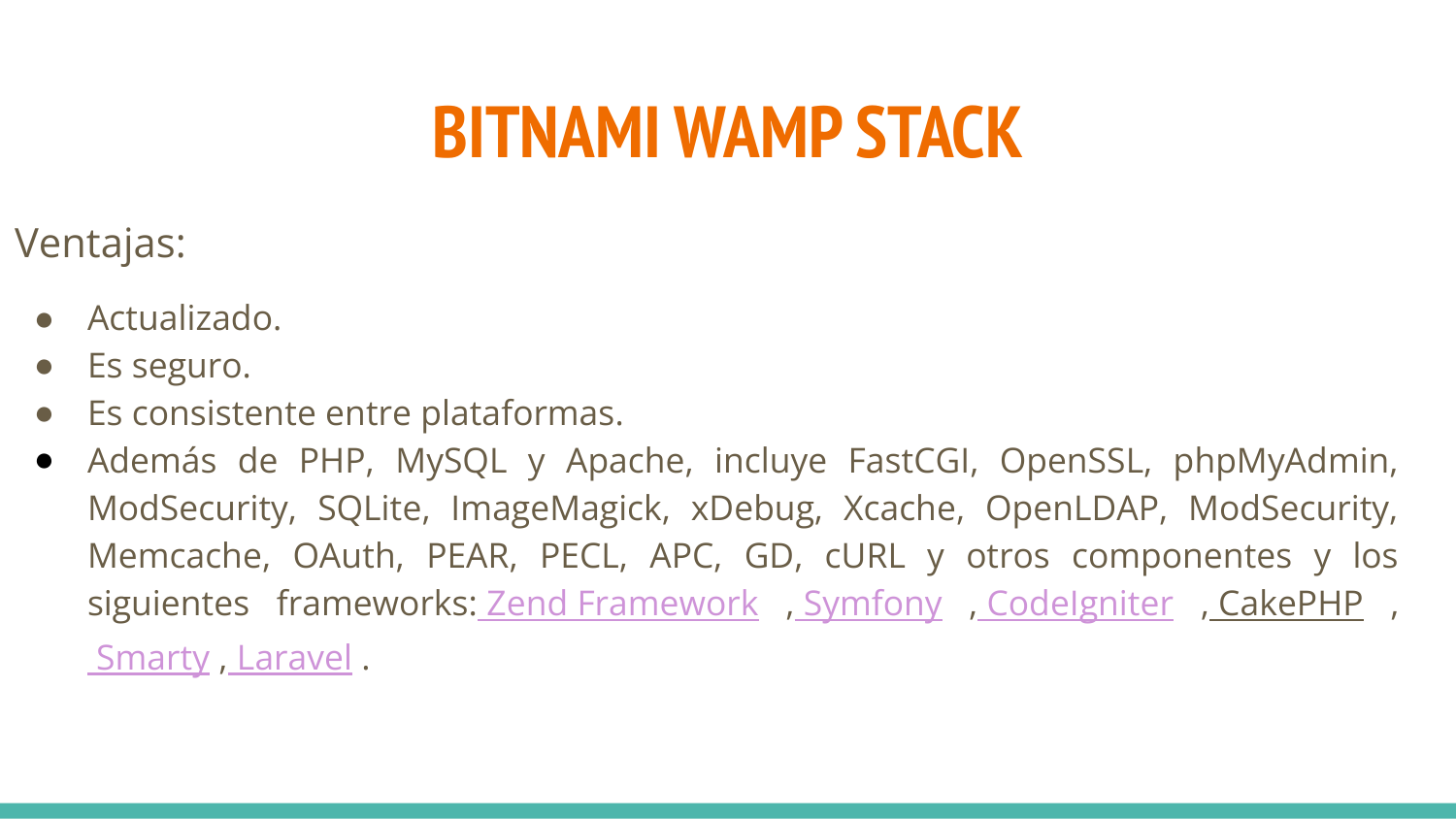

# BITNAMI WAMP STACK
Ventajas:
Actualizado.
Es seguro.
Es consistente entre plataformas.
Además de PHP, MySQL y Apache, incluye FastCGI, OpenSSL, phpMyAdmin, ModSecurity, SQLite, ImageMagick, xDebug, Xcache, OpenLDAP, ModSecurity, Memcache, OAuth, PEAR, PECL, APC, GD, cURL y otros componentes y los siguientes frameworks: Zend Framework , Symfony , CodeIgniter , CakePHP , Smarty , Laravel .